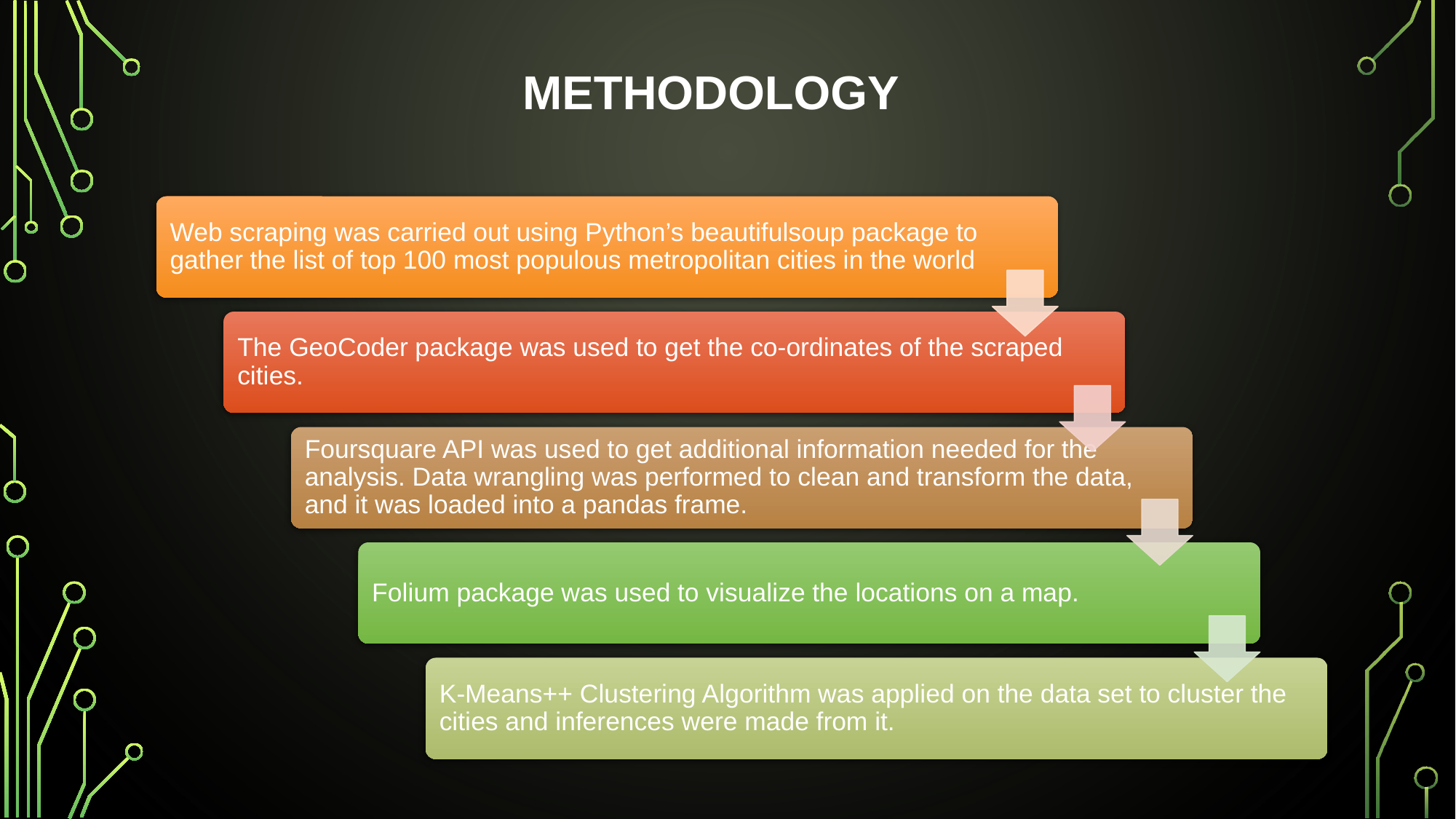

# Methodology
Web scraping was carried out using Python’s beautifulsoup package to gather the list of top 100 most populous metropolitan cities in the world
The GeoCoder package was used to get the co-ordinates of the scraped cities.
Foursquare API was used to get additional information needed for the analysis. Data wrangling was performed to clean and transform the data, and it was loaded into a pandas frame.
Folium package was used to visualize the locations on a map.
K-Means++ Clustering Algorithm was applied on the data set to cluster the cities and inferences were made from it.